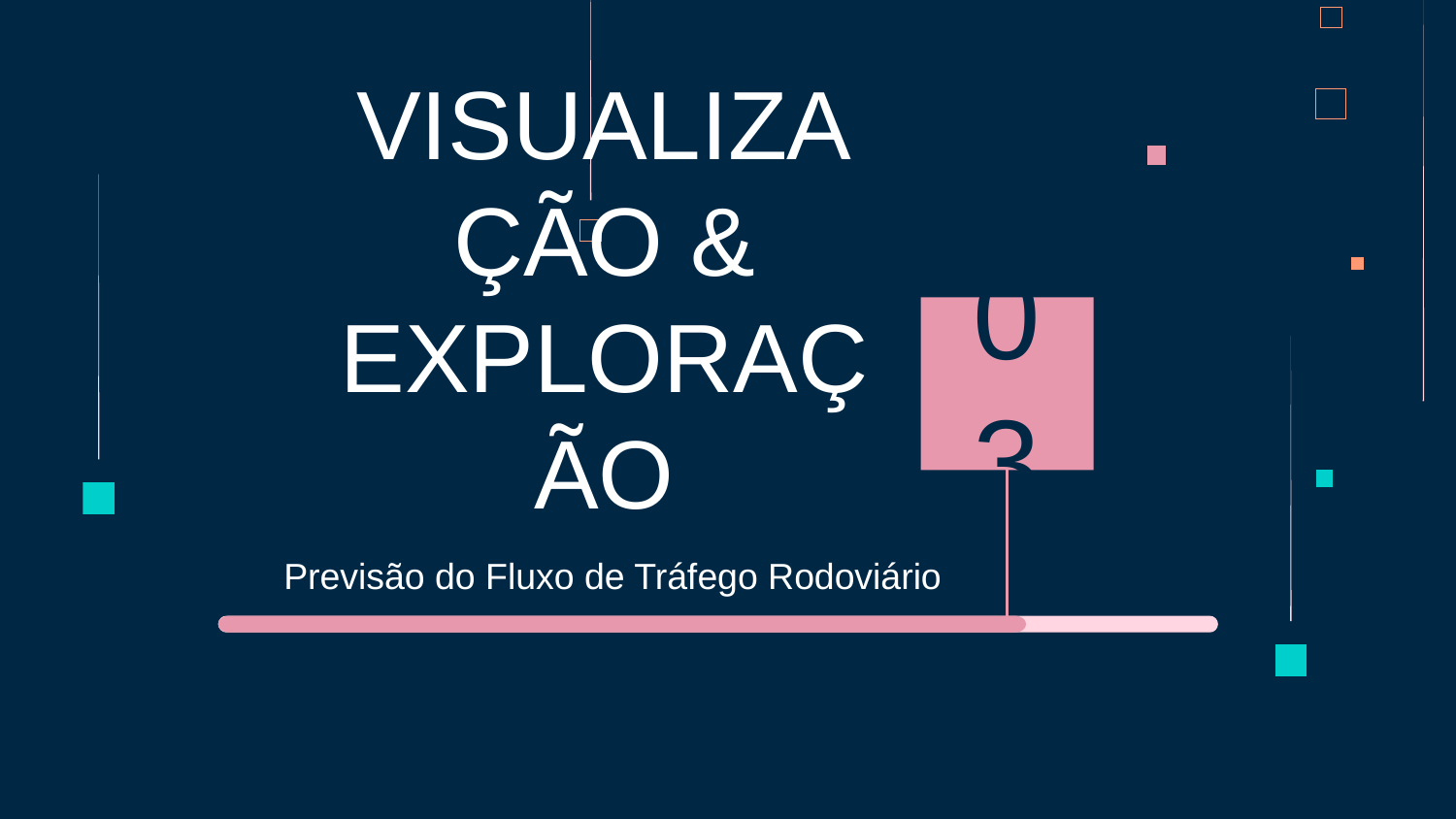

# VISUALIZAÇÃO & EXPLORAÇÃO

03
Previsão do Fluxo de Tráfego Rodoviário